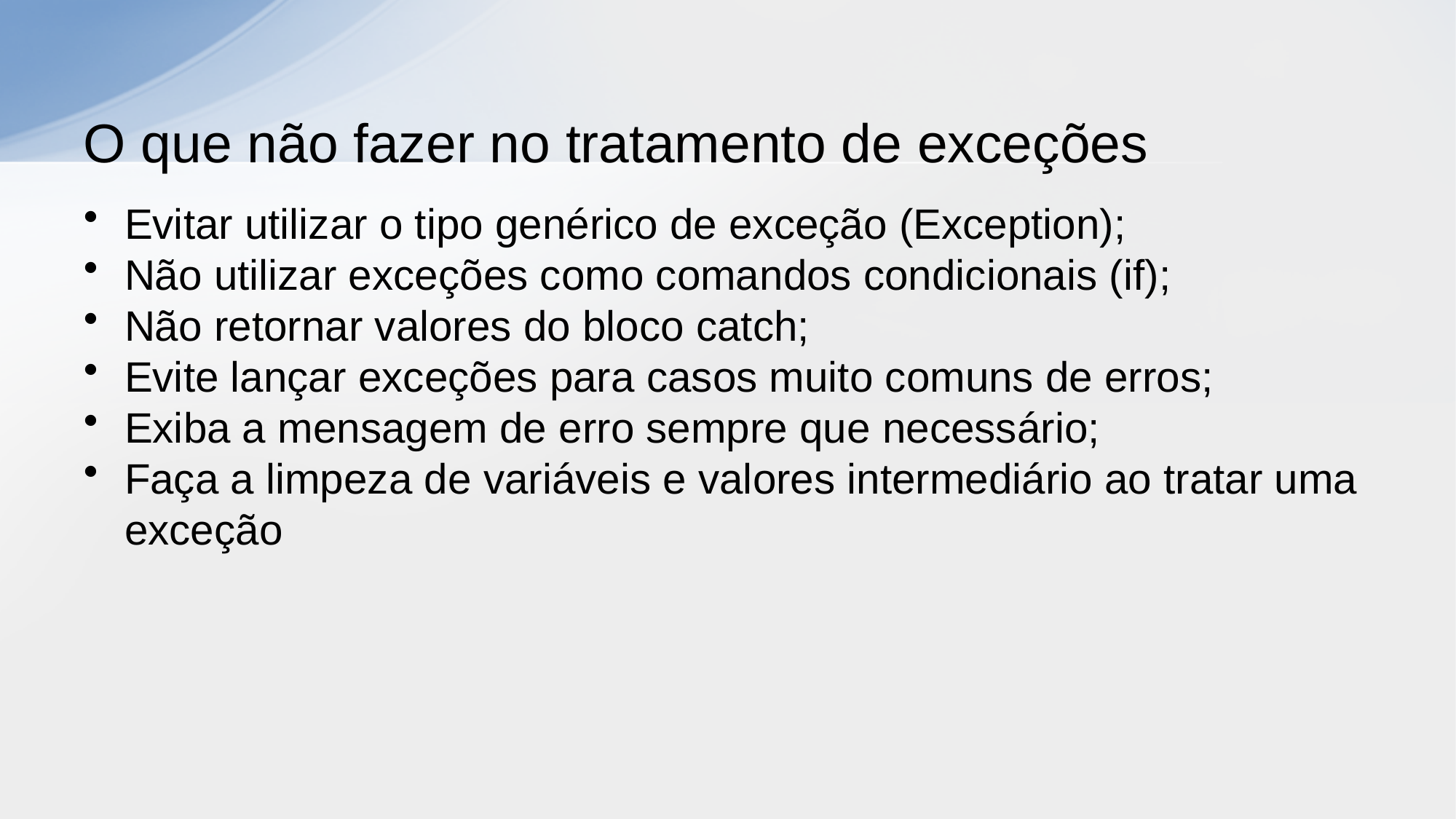

# O que não fazer no tratamento de exceções
Evitar utilizar o tipo genérico de exceção (Exception);
Não utilizar exceções como comandos condicionais (if);
Não retornar valores do bloco catch;
Evite lançar exceções para casos muito comuns de erros;
Exiba a mensagem de erro sempre que necessário;
Faça a limpeza de variáveis e valores intermediário ao tratar uma exceção